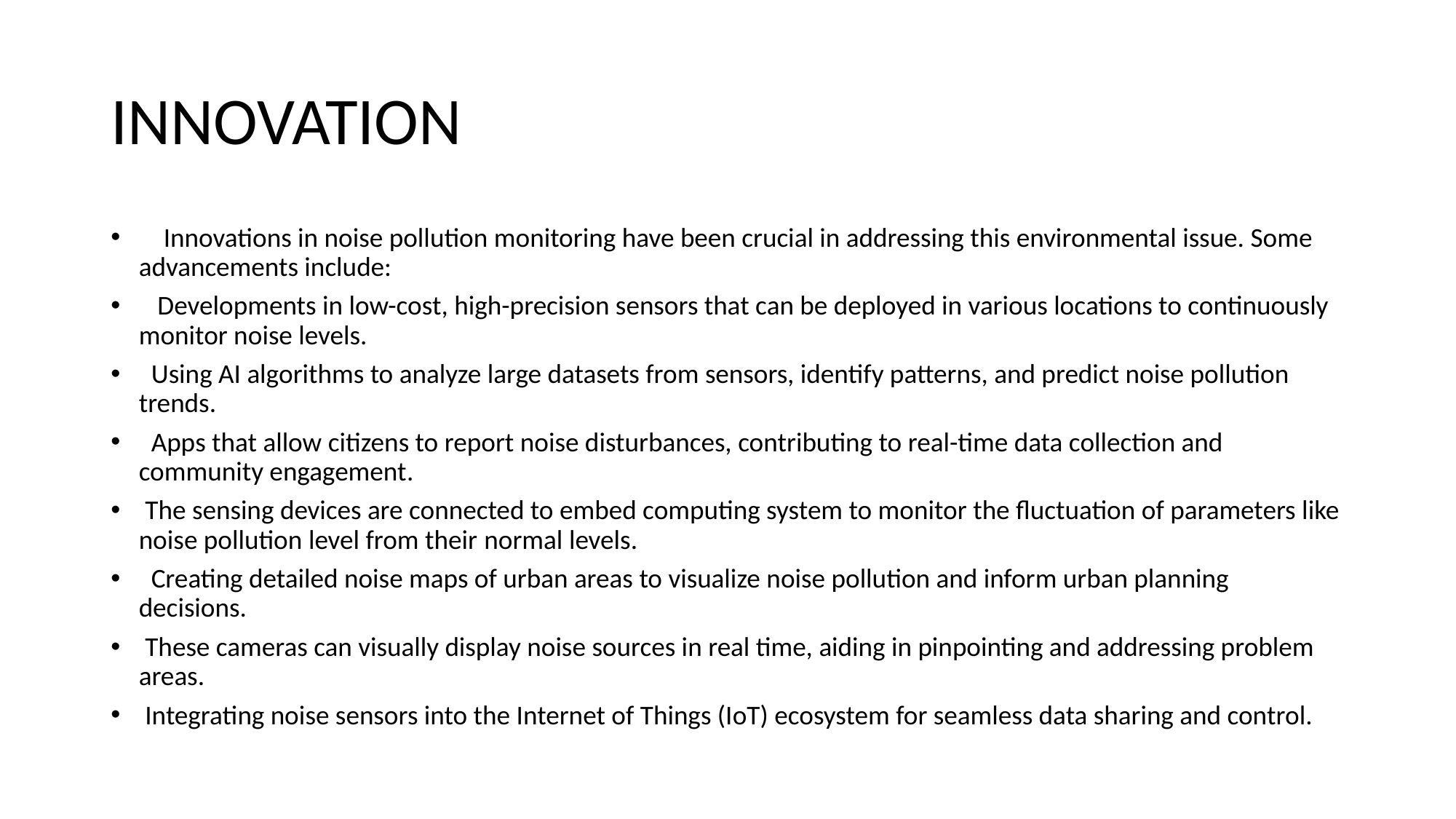

# INNOVATION
    Innovations in noise pollution monitoring have been crucial in addressing this environmental issue. Some advancements include:
   Developments in low-cost, high-precision sensors that can be deployed in various locations to continuously monitor noise levels.
  Using AI algorithms to analyze large datasets from sensors, identify patterns, and predict noise pollution trends.
  Apps that allow citizens to report noise disturbances, contributing to real-time data collection and community engagement.
 The sensing devices are connected to embed computing system to monitor the fluctuation of parameters like noise pollution level from their normal levels.
  Creating detailed noise maps of urban areas to visualize noise pollution and inform urban planning decisions.
 These cameras can visually display noise sources in real time, aiding in pinpointing and addressing problem areas.
 Integrating noise sensors into the Internet of Things (IoT) ecosystem for seamless data sharing and control.